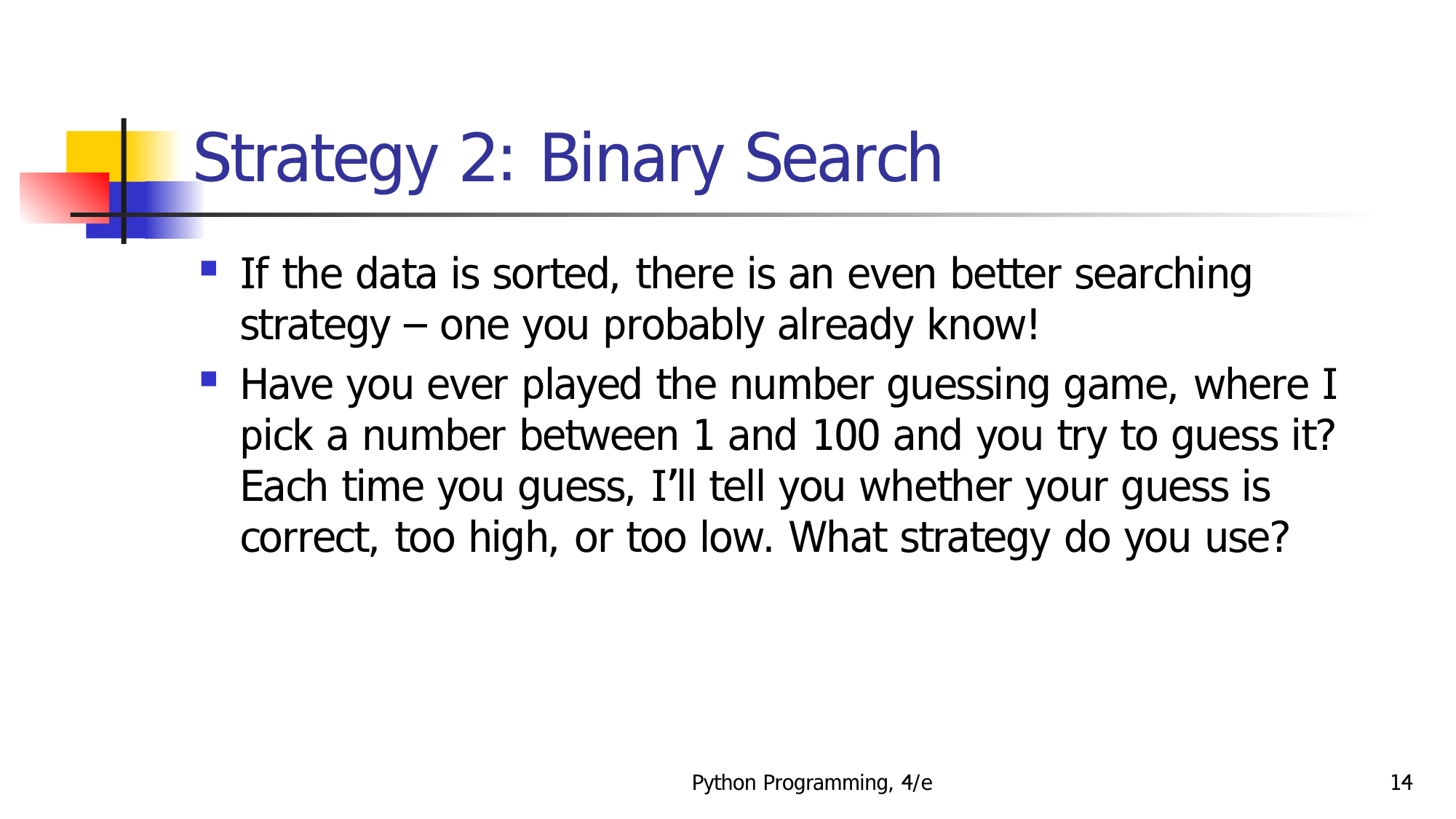

# Strategy 2: Binary Search
If the data is sorted, there is an even better searching strategy – one you probably already know!
Have you ever played the number guessing game, where I pick a number between 1 and 100 and you try to guess it? Each time you guess, I’ll tell you whether your guess is correct, too high, or too low. What strategy do you use?
Python Programming, 4/e
14